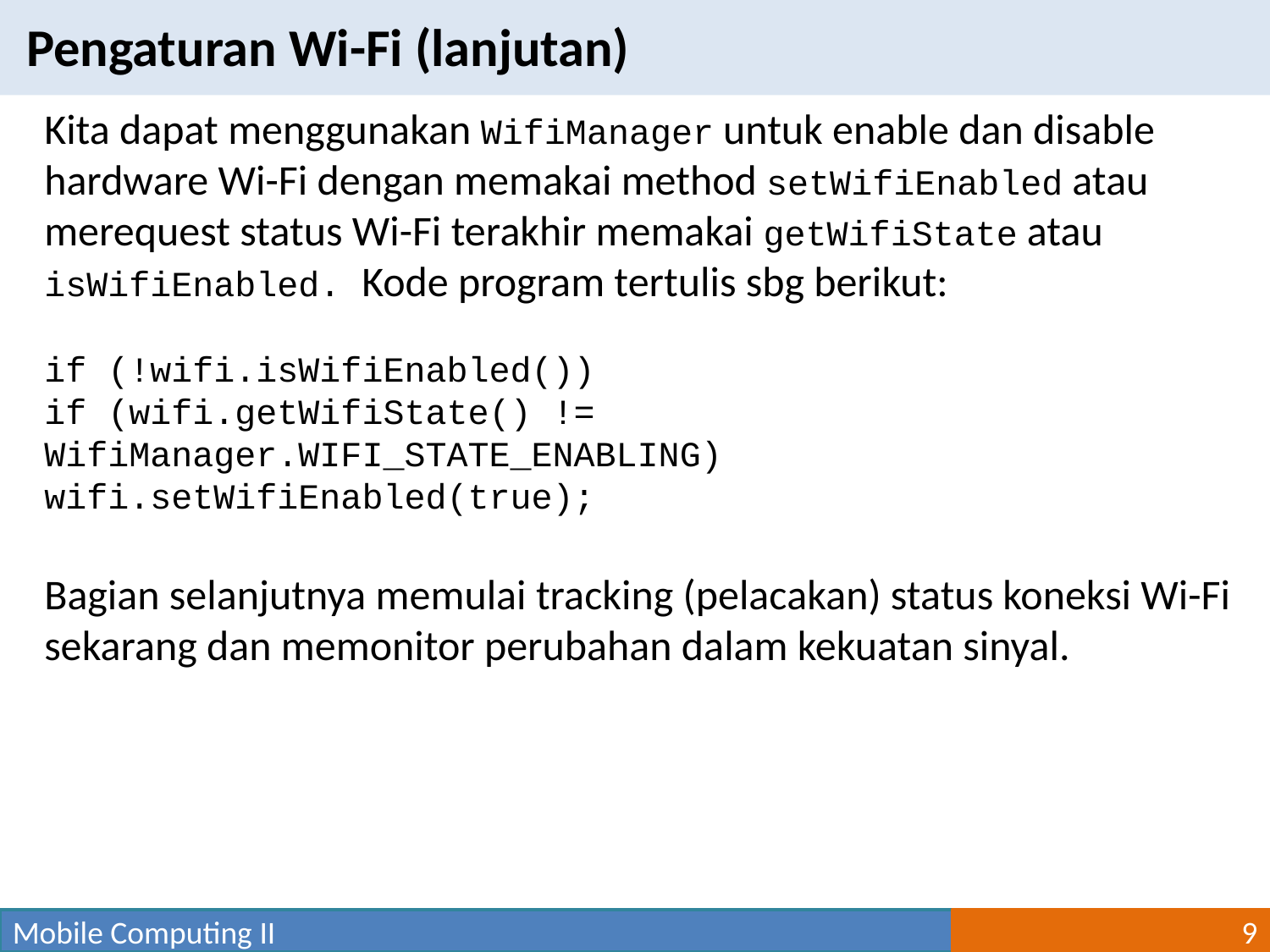

Pengaturan Wi-Fi (lanjutan)
Kita dapat menggunakan WifiManager untuk enable dan disable hardware Wi-Fi dengan memakai method setWifiEnabled atau merequest status Wi-Fi terakhir memakai getWifiState atau isWifiEnabled. Kode program tertulis sbg berikut:

if (!wifi.isWifiEnabled())
if (wifi.getWifiState() != WifiManager.WIFI_STATE_ENABLING)
wifi.setWifiEnabled(true);

Bagian selanjutnya memulai tracking (pelacakan) status koneksi Wi-Fi sekarang dan memonitor perubahan dalam kekuatan sinyal.
Mobile Computing II
9